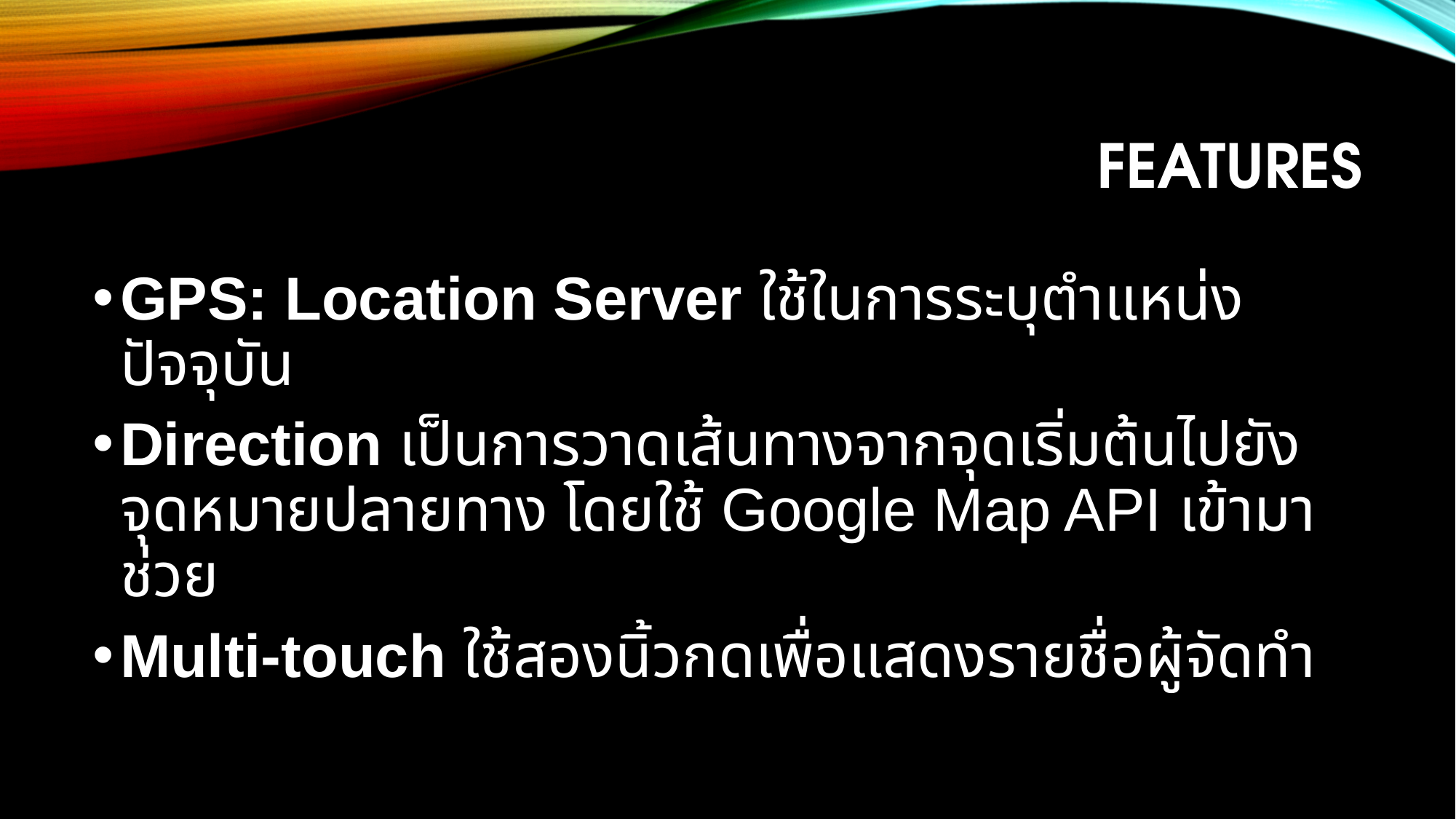

# Features
GPS: Location Server ใช้ในการระบุตำแหน่งปัจจุบัน
Direction เป็นการวาดเส้นทางจากจุดเริ่มต้นไปยังจุดหมายปลายทาง โดยใช้ Google Map API เข้ามาช่วย
Multi-touch ใช้สองนิ้วกดเพื่อแสดงรายชื่อผู้จัดทำ